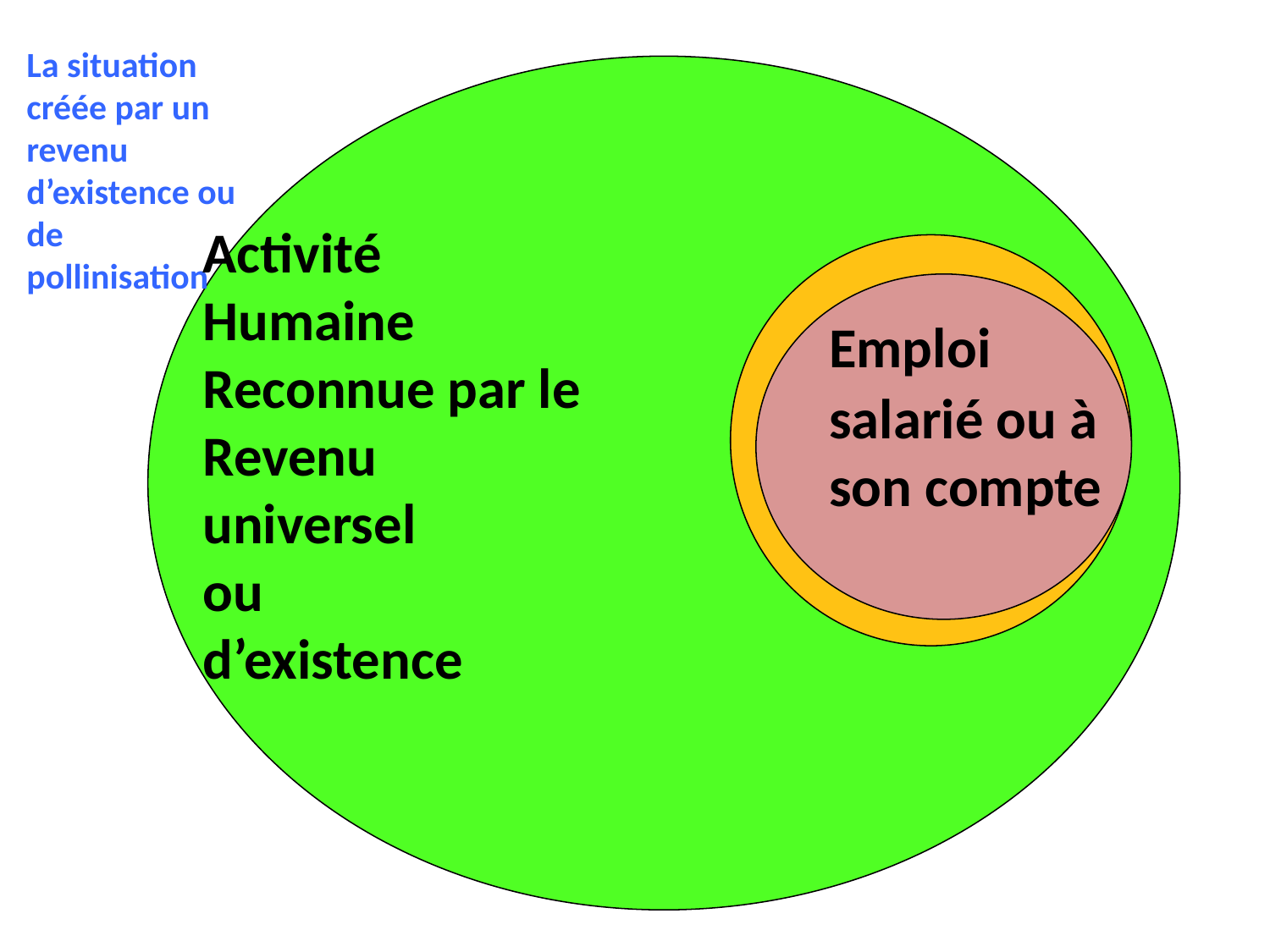

La situation créée par un revenu d’existence ou de
pollinisation

Activité
Humaine
Reconnue par le
Revenu
universel
ou
d’existence

Emploi salarié ou à son compte